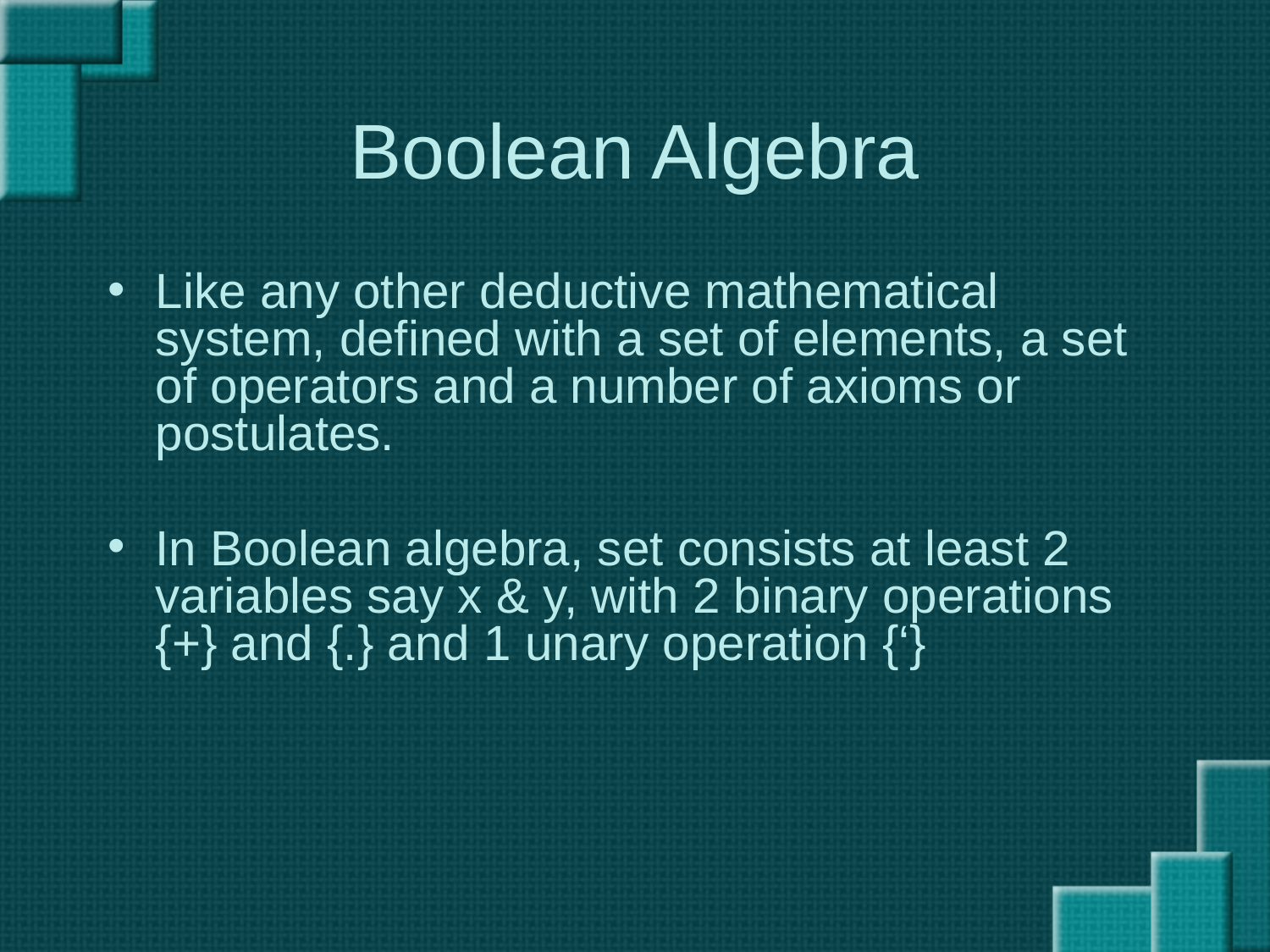

# Boolean Algebra
Like any other deductive mathematical system, defined with a set of elements, a set of operators and a number of axioms or postulates.

In Boolean algebra, set consists at least 2 variables say x & y, with 2 binary operations {+} and {.} and 1 unary operation {‘}